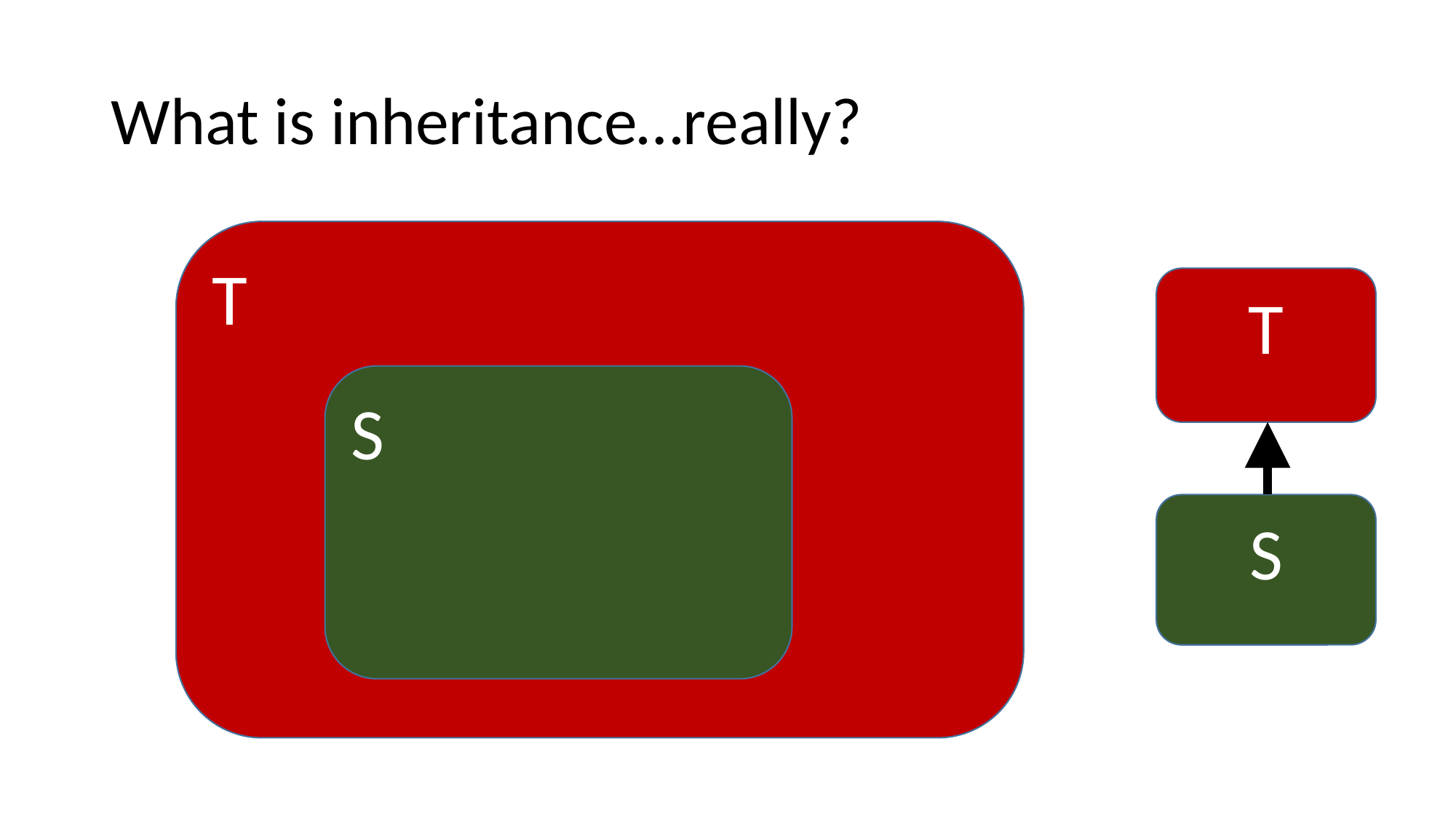

# What is inheritance…really?
T
T
S
S